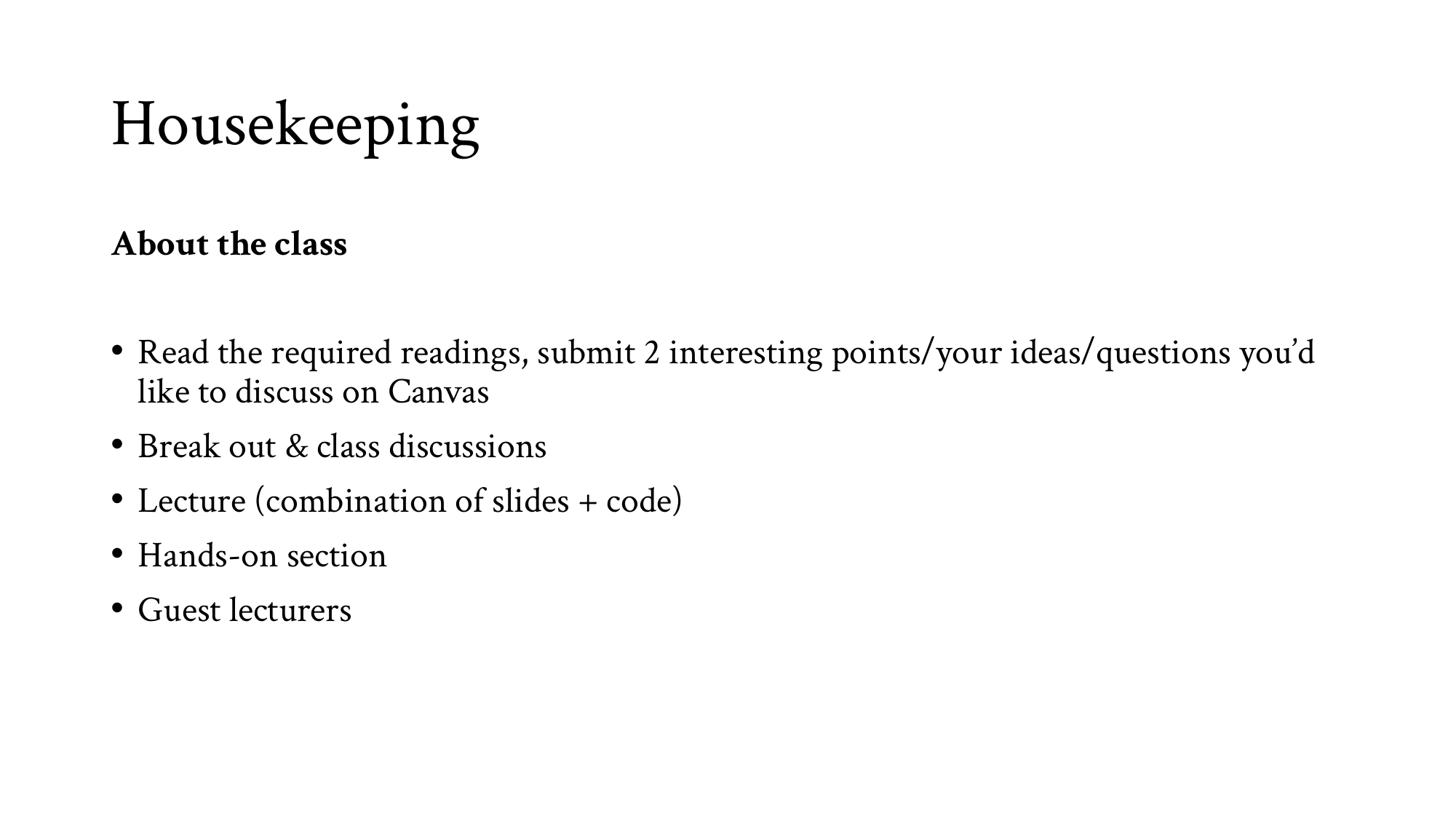

# Housekeeping
About the class

Read the required readings, submit 2 interesting points/your ideas/questions you’d like to discuss on Canvas
Break out & class discussions
Lecture (combination of slides + code)
Hands-on section
Guest lecturers